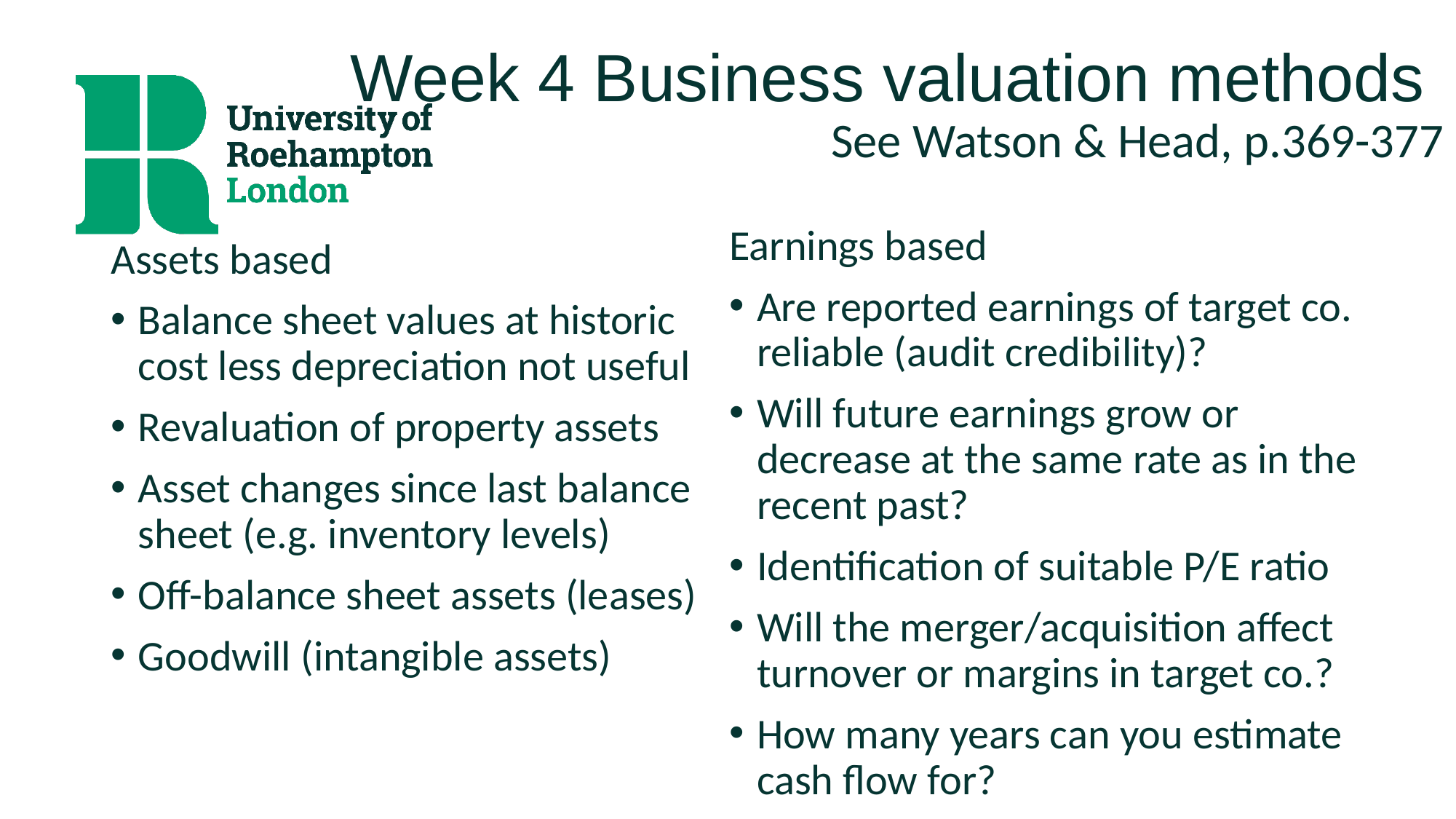

# Week 4 Business valuation methods See Watson & Head, p.369-377
Earnings based
Are reported earnings of target co. reliable (audit credibility)?
Will future earnings grow or decrease at the same rate as in the recent past?
Identification of suitable P/E ratio
Will the merger/acquisition affect turnover or margins in target co.?
How many years can you estimate cash flow for?

Assets based
Balance sheet values at historic cost less depreciation not useful
Revaluation of property assets
Asset changes since last balance sheet (e.g. inventory levels)
Off-balance sheet assets (leases)
Goodwill (intangible assets)